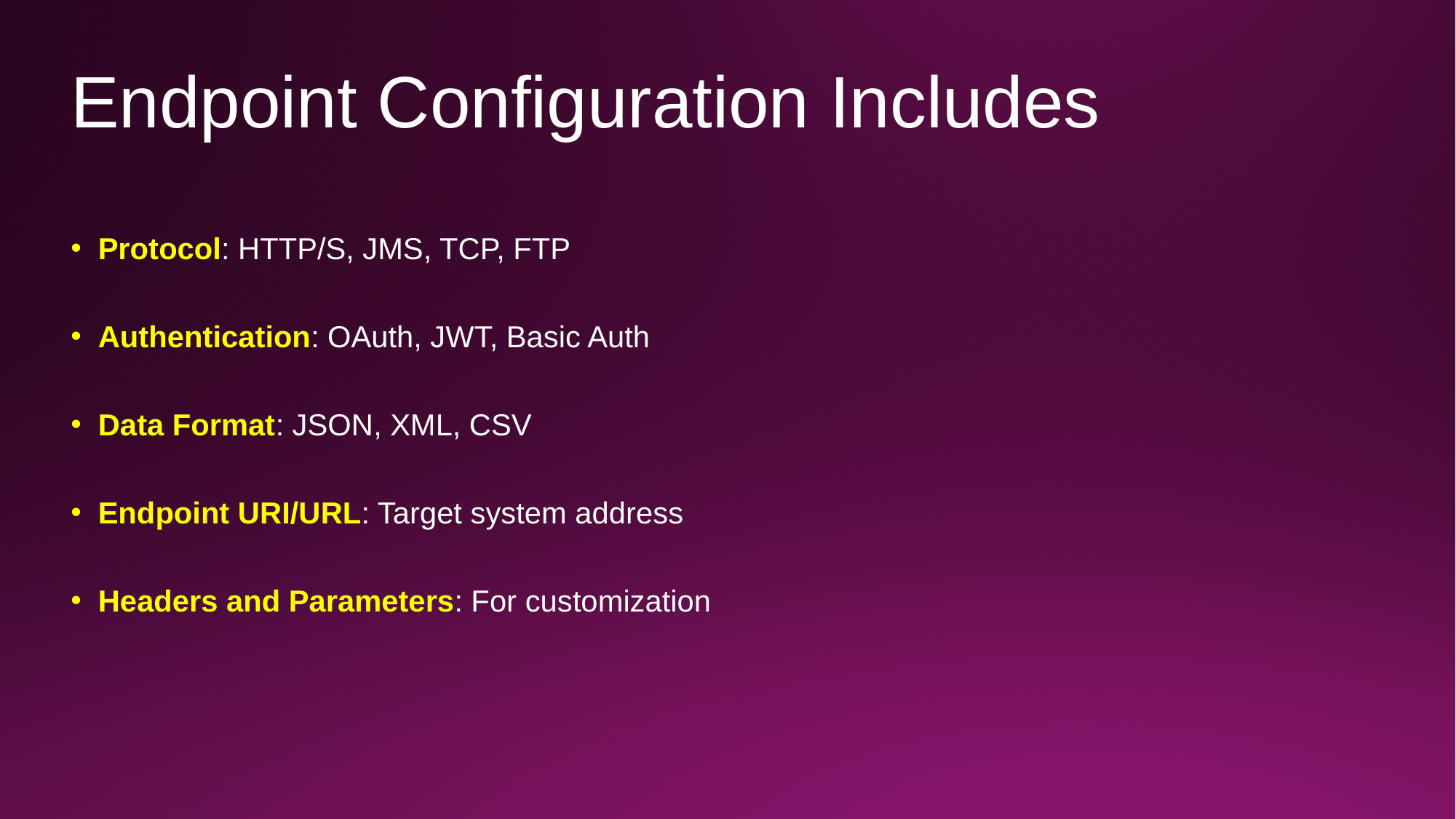

# Endpoint Configuration Includes
Protocol: HTTP/S, JMS, TCP, FTP
Authentication: OAuth, JWT, Basic Auth
Data Format: JSON, XML, CSV
Endpoint URI/URL: Target system address
Headers and Parameters: For customization